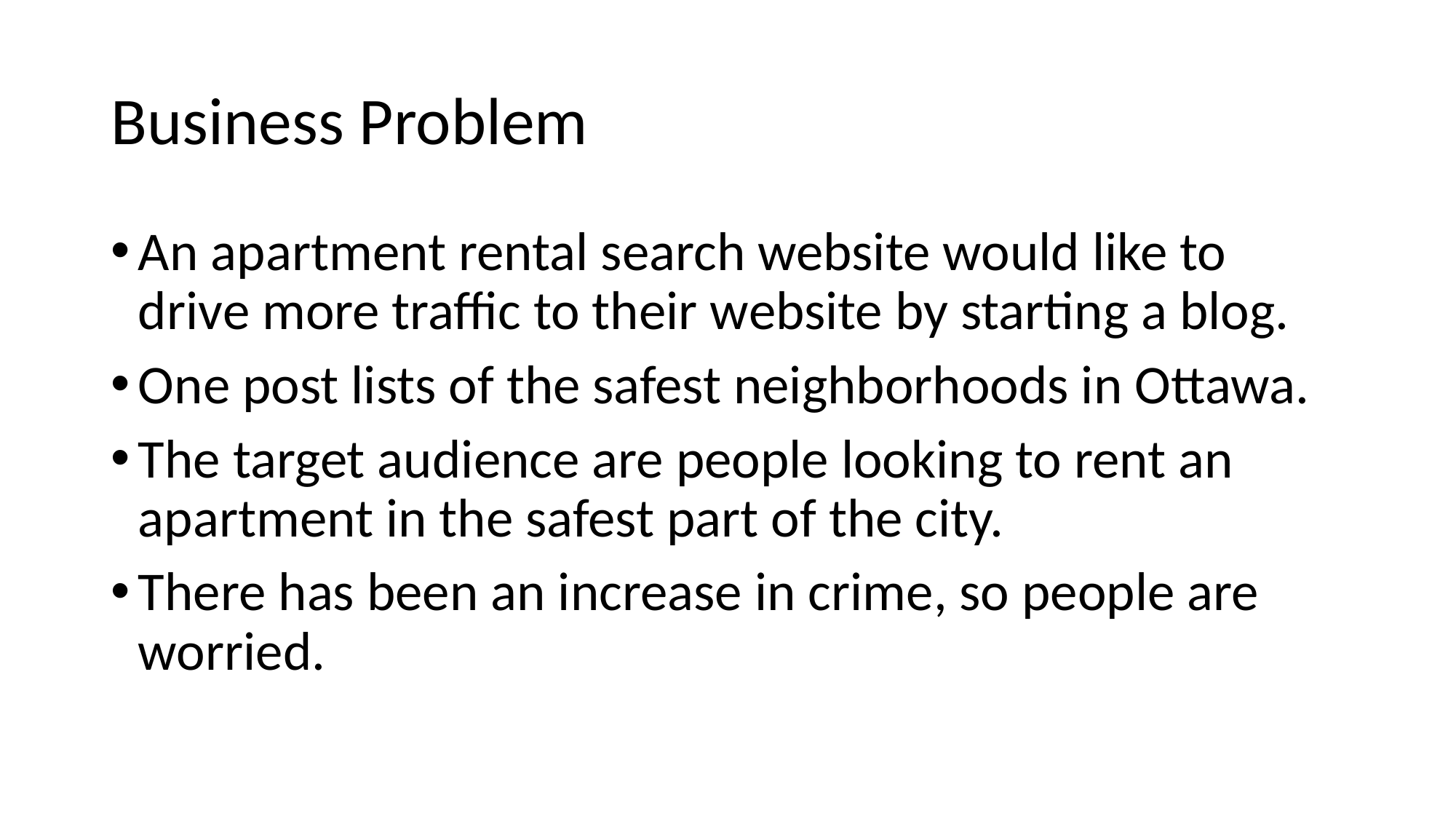

# Business Problem
An apartment rental search website would like to drive more traffic to their website by starting a blog.
One post lists of the safest neighborhoods in Ottawa.
The target audience are people looking to rent an apartment in the safest part of the city.
There has been an increase in crime, so people are worried.